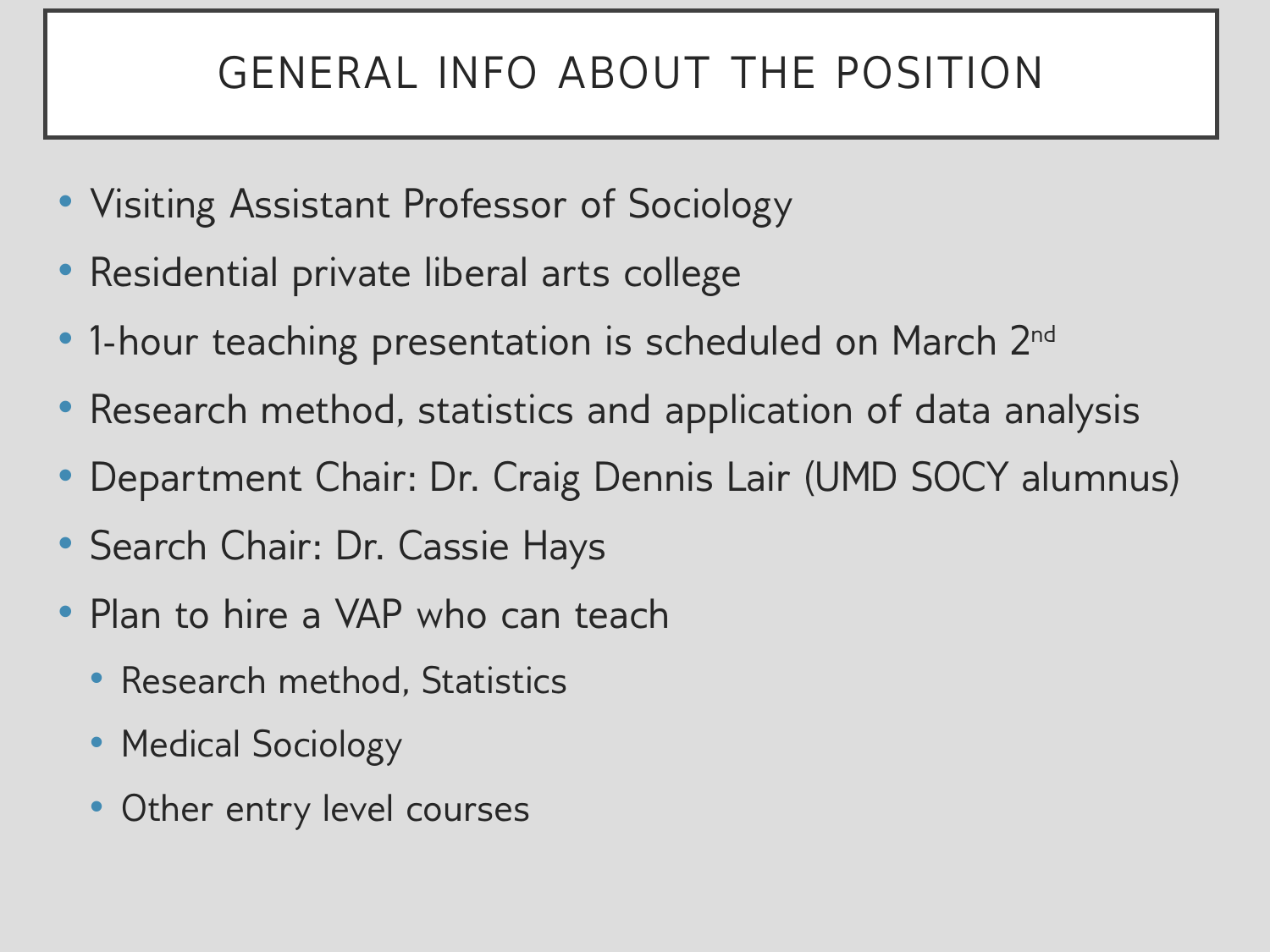

# General info about the position
Visiting Assistant Professor of Sociology
Residential private liberal arts college
1-hour teaching presentation is scheduled on March 2nd
Research method, statistics and application of data analysis
Department Chair: Dr. Craig Dennis Lair (UMD SOCY alumnus)
Search Chair: Dr. Cassie Hays
Plan to hire a VAP who can teach
Research method, Statistics
Medical Sociology
Other entry level courses